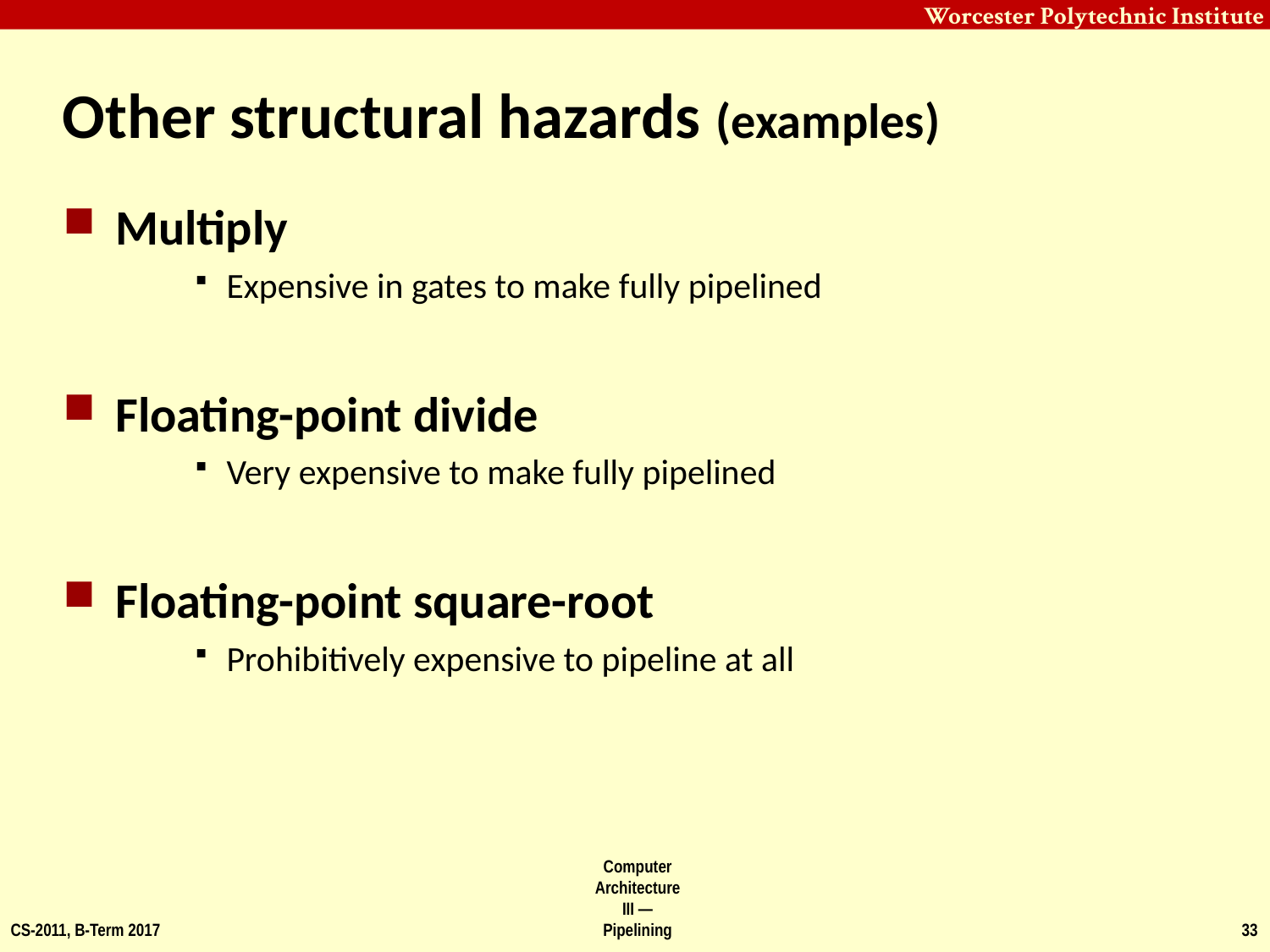

# Other structural hazards (examples)
Multiply
Expensive in gates to make fully pipelined

Floating-point divide
Very expensive to make fully pipelined

Floating-point square-root
Prohibitively expensive to pipeline at all
CS-2011, B-Term 2017
Computer Architecture III — Pipelining
33